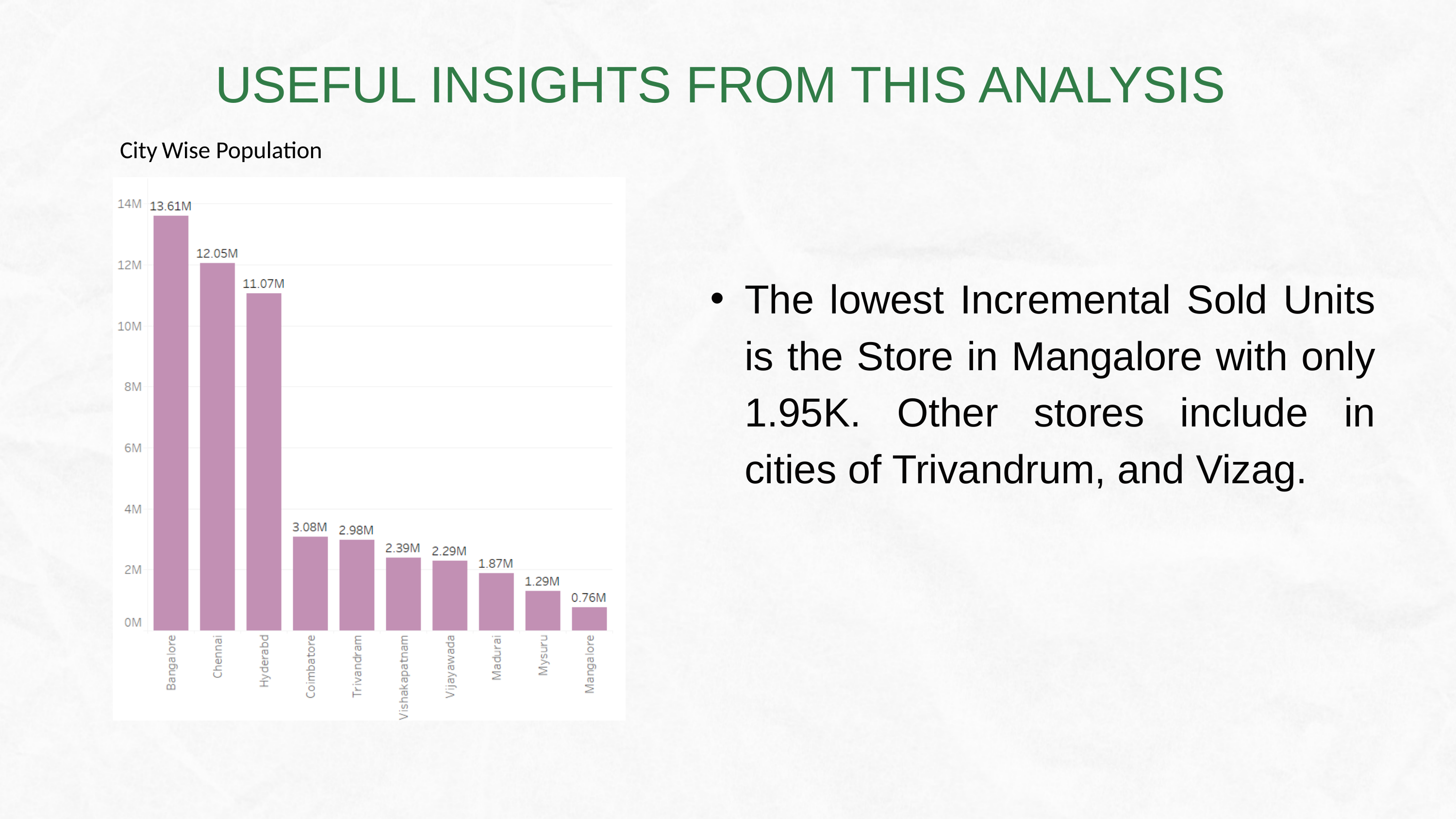

USEFUL INSIGHTS FROM THIS ANALYSIS
City Wise Population

The lowest Incremental Sold Units is the Store in Mangalore with only 1.95K. Other stores include in cities of Trivandrum, and Vizag.